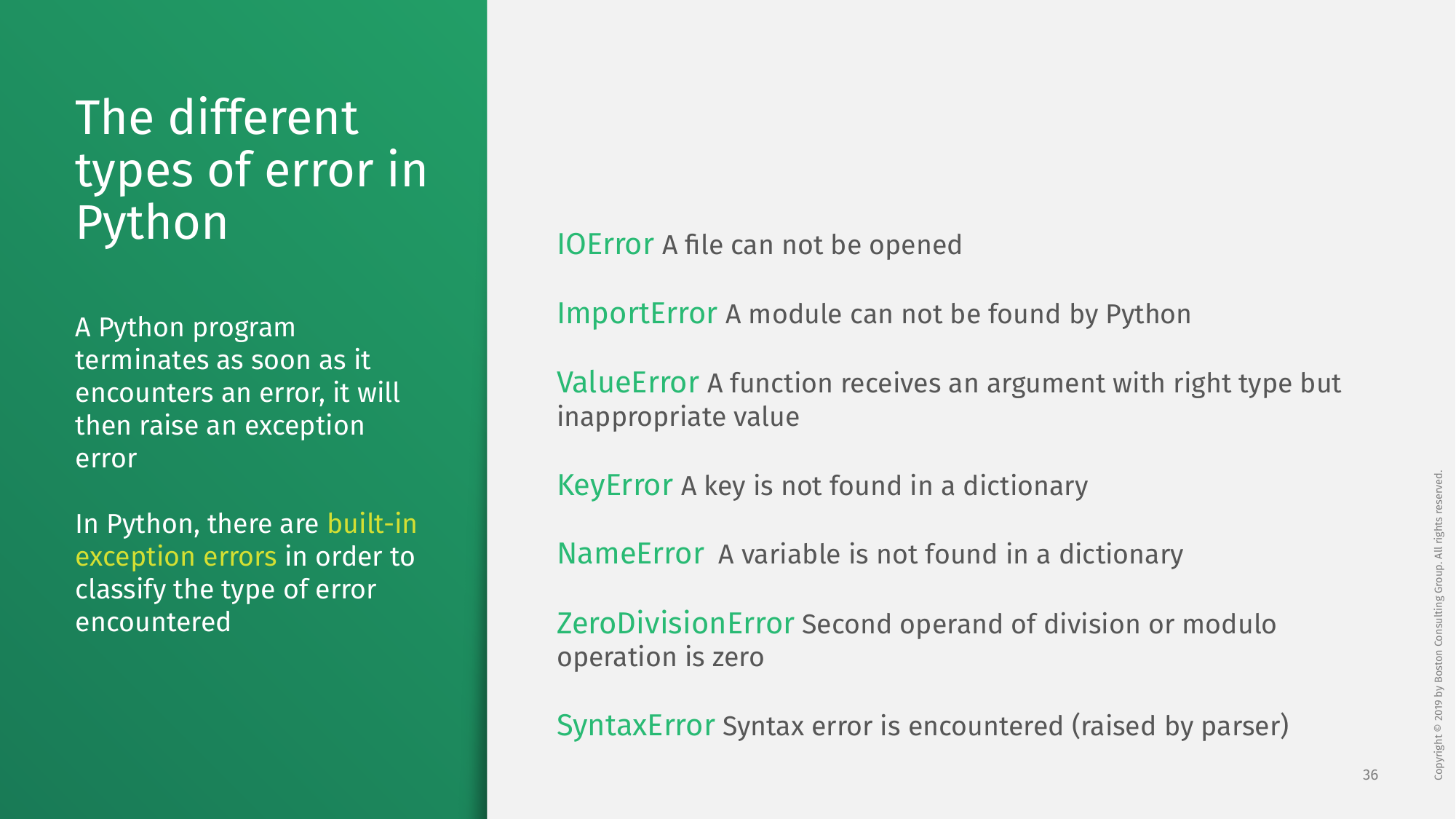

# The different types of error in Python
A Python program terminates as soon as it encounters an error, it will then raise an exception error

In Python, there are built-in exception errors in order to classify the type of error encountered

IOError A file can not be opened

ImportError A module can not be found by Python

ValueError A function receives an argument with right type but inappropriate value

KeyError A key is not found in a dictionary

NameError  A variable is not found in a dictionary

ZeroDivisionError Second operand of division or modulo operation is zero

SyntaxError Syntax error is encountered (raised by parser)